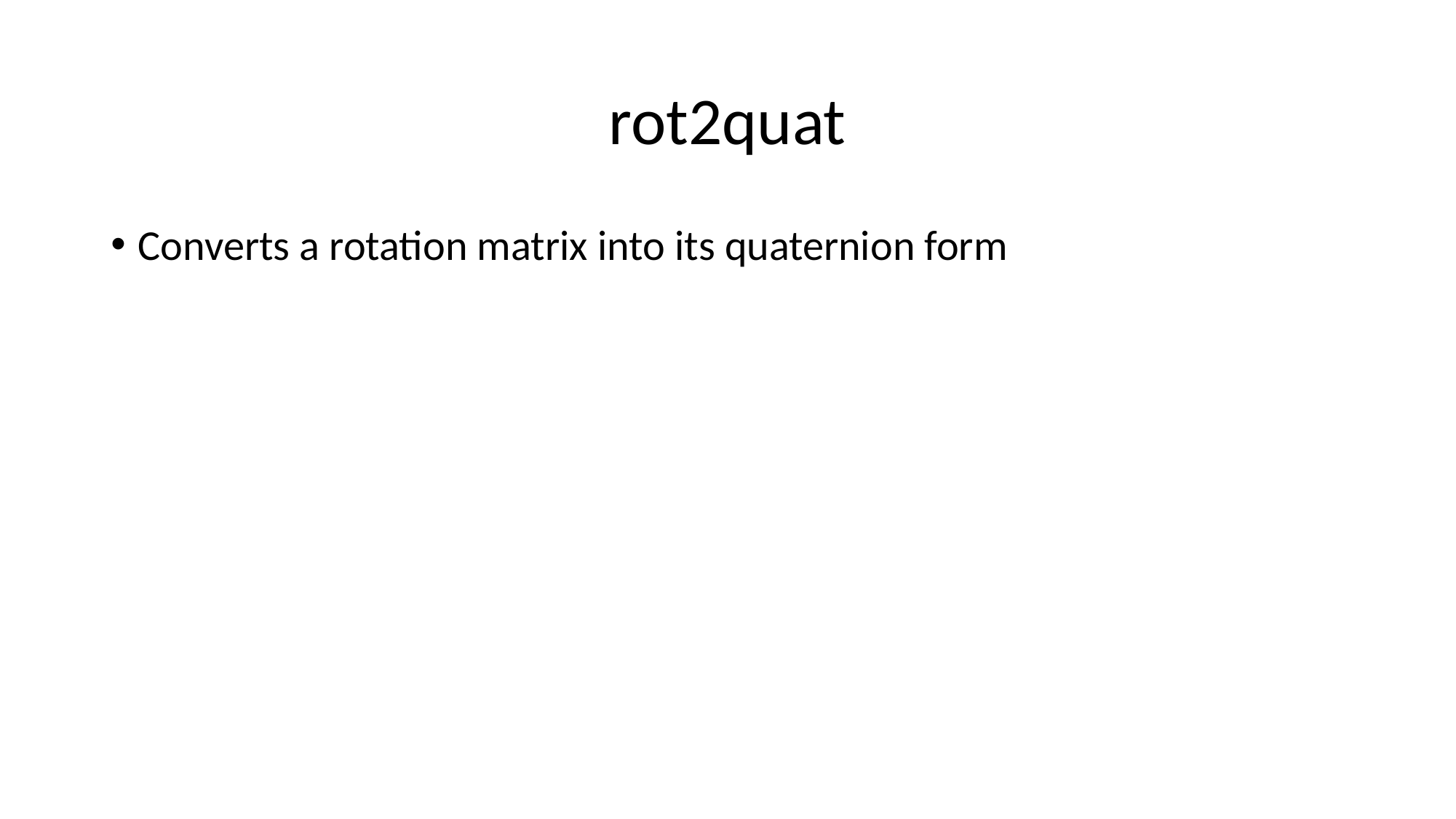

# rot2quat
Converts a rotation matrix into its quaternion form